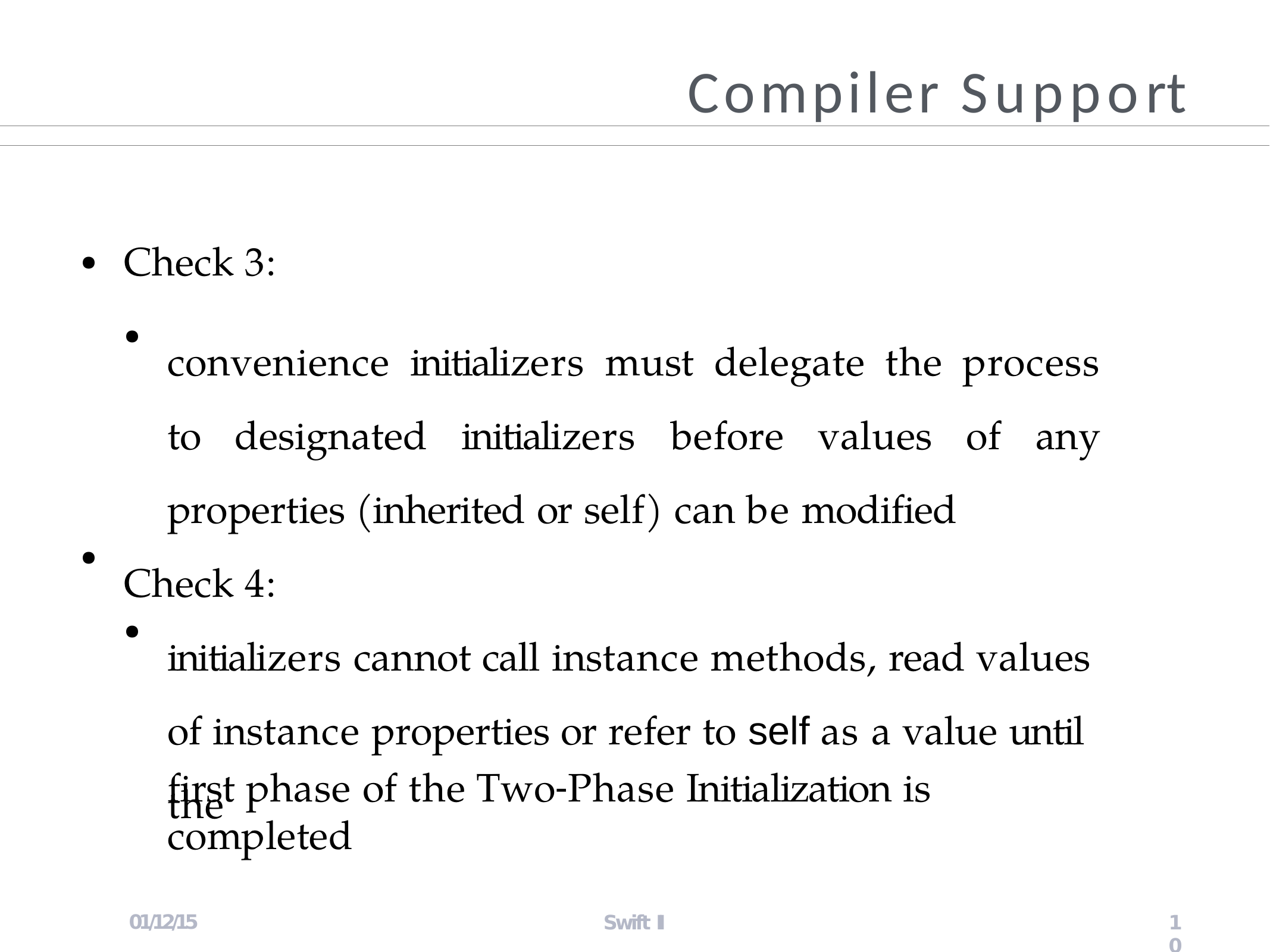

# Compiler Support
Check 3:
•
convenience initializers must delegate the process to designated initializers before values of any properties (inherited or self) can be modified
Check 4:
•
•
initializers cannot call instance methods, read values of instance properties or refer to self as a value until the
•
first phase of the Two-Phase Initialization is completed
01/12/15
Swift II
10